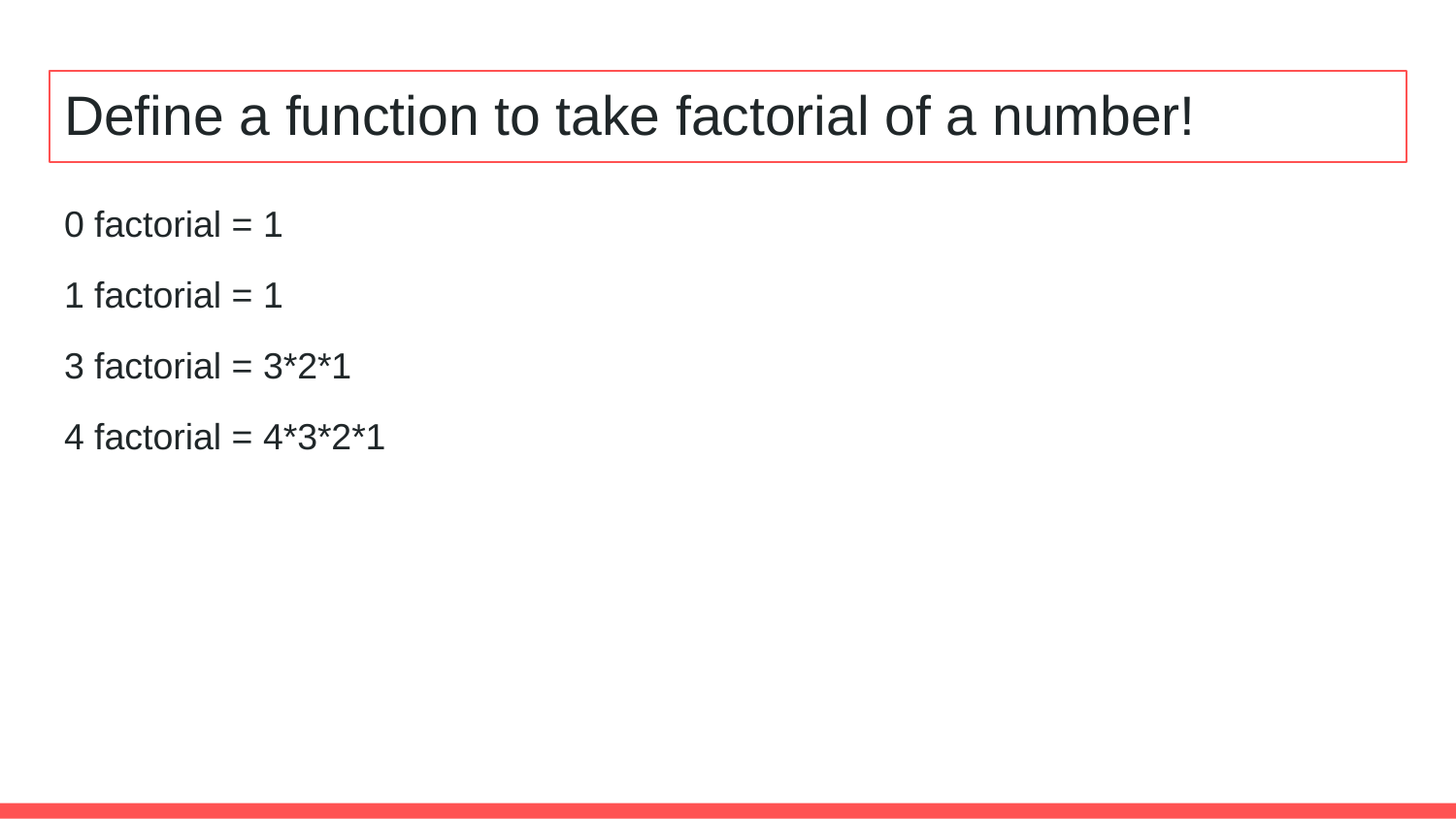

# Define a function to take factorial of a number!
0 factorial = 1
1 factorial = 1
3 factorial = 3*2*1
4 factorial = 4*3*2*1